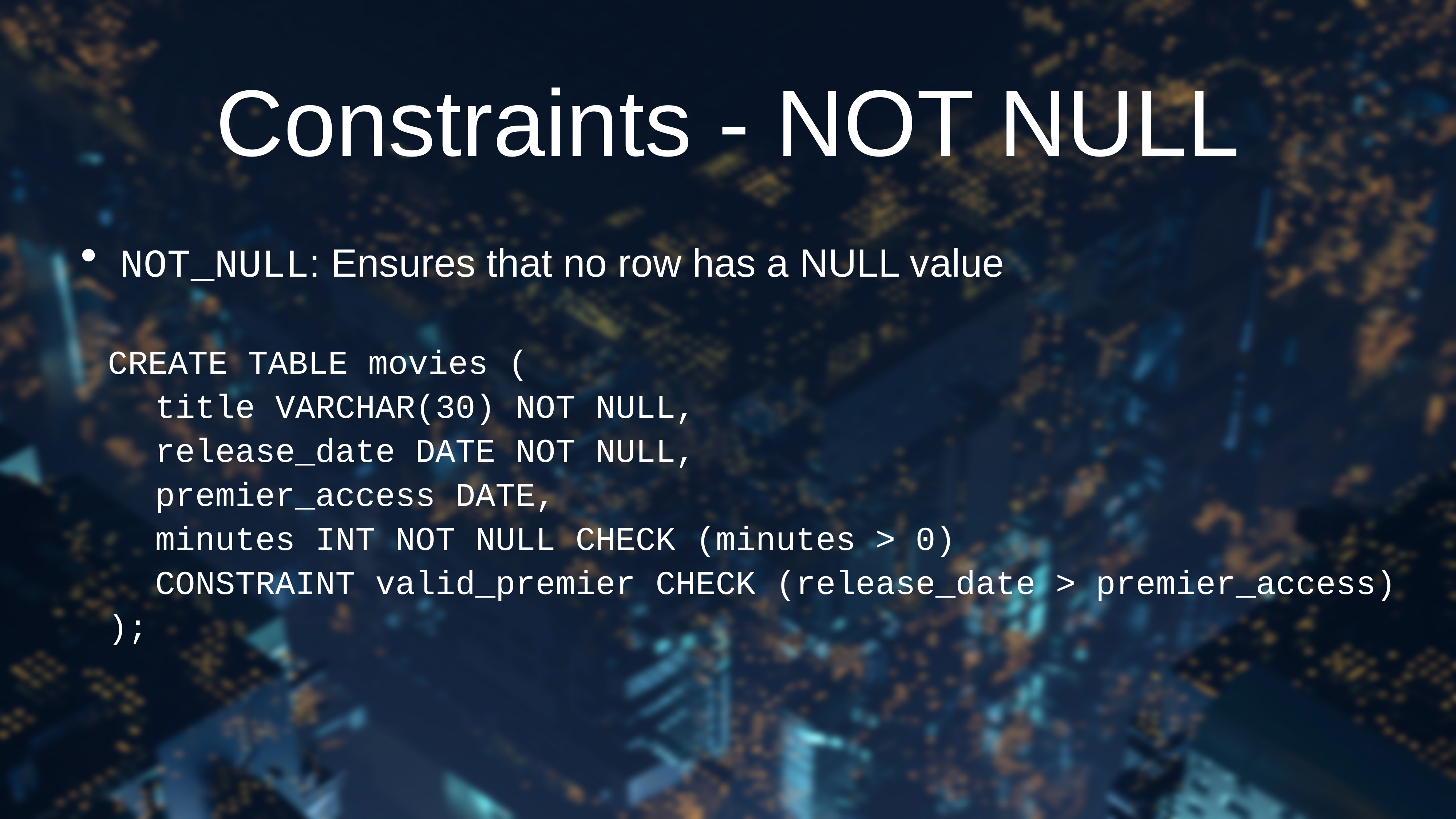

# Constraints - NOT NULL
NOT_NULL: Ensures that no row has a NULL value

CREATE TABLE movies (
 title VARCHAR(30) NOT NULL,
 release_date DATE NOT NULL,
 premier_access DATE,
 minutes INT NOT NULL CHECK (minutes > 0)
 CONSTRAINT valid_premier CHECK (release_date > premier_access)
);